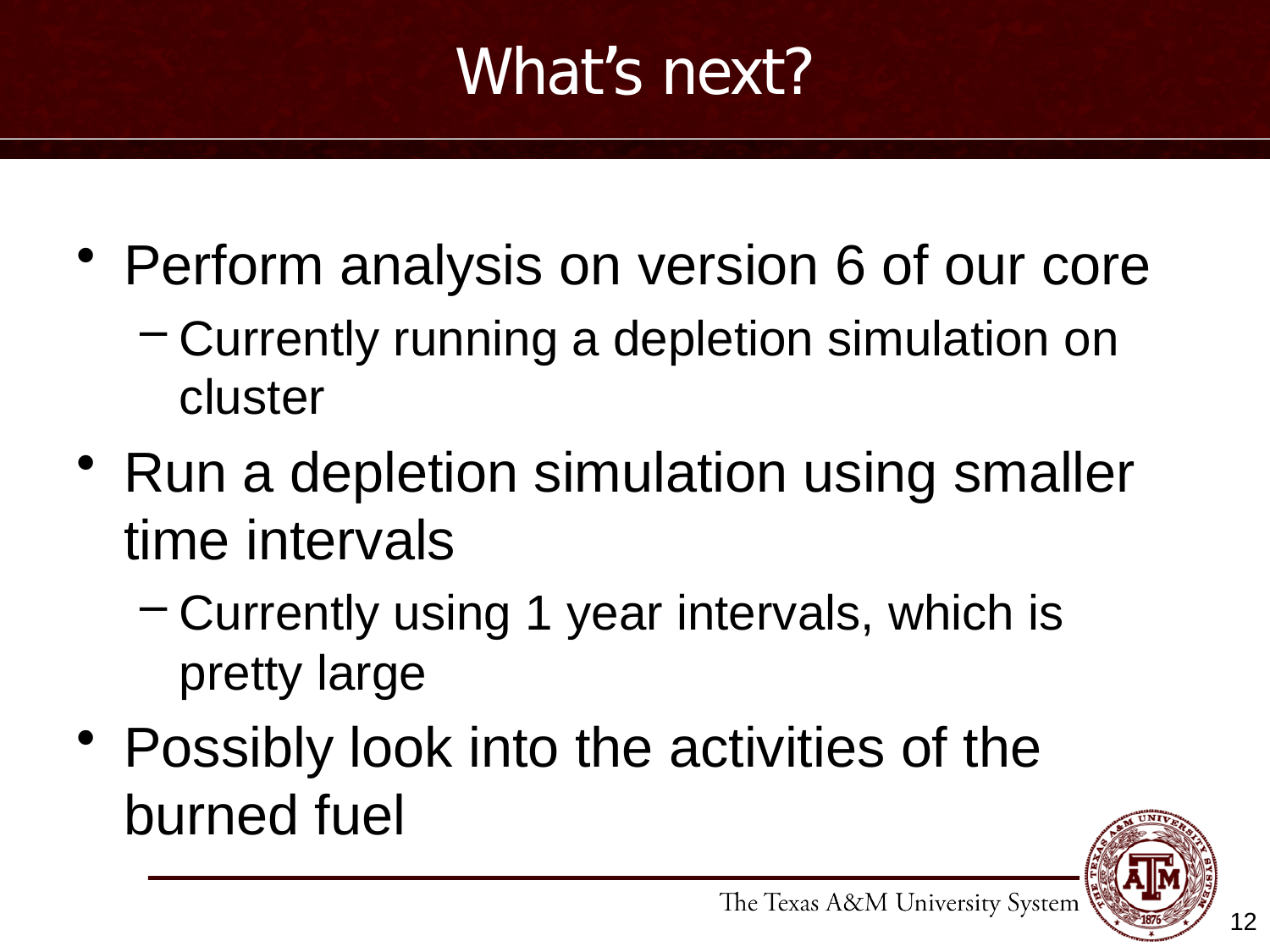

# What’s next?
Perform analysis on version 6 of our core
Currently running a depletion simulation on cluster
Run a depletion simulation using smaller time intervals
Currently using 1 year intervals, which is pretty large
Possibly look into the activities of the burned fuel
12